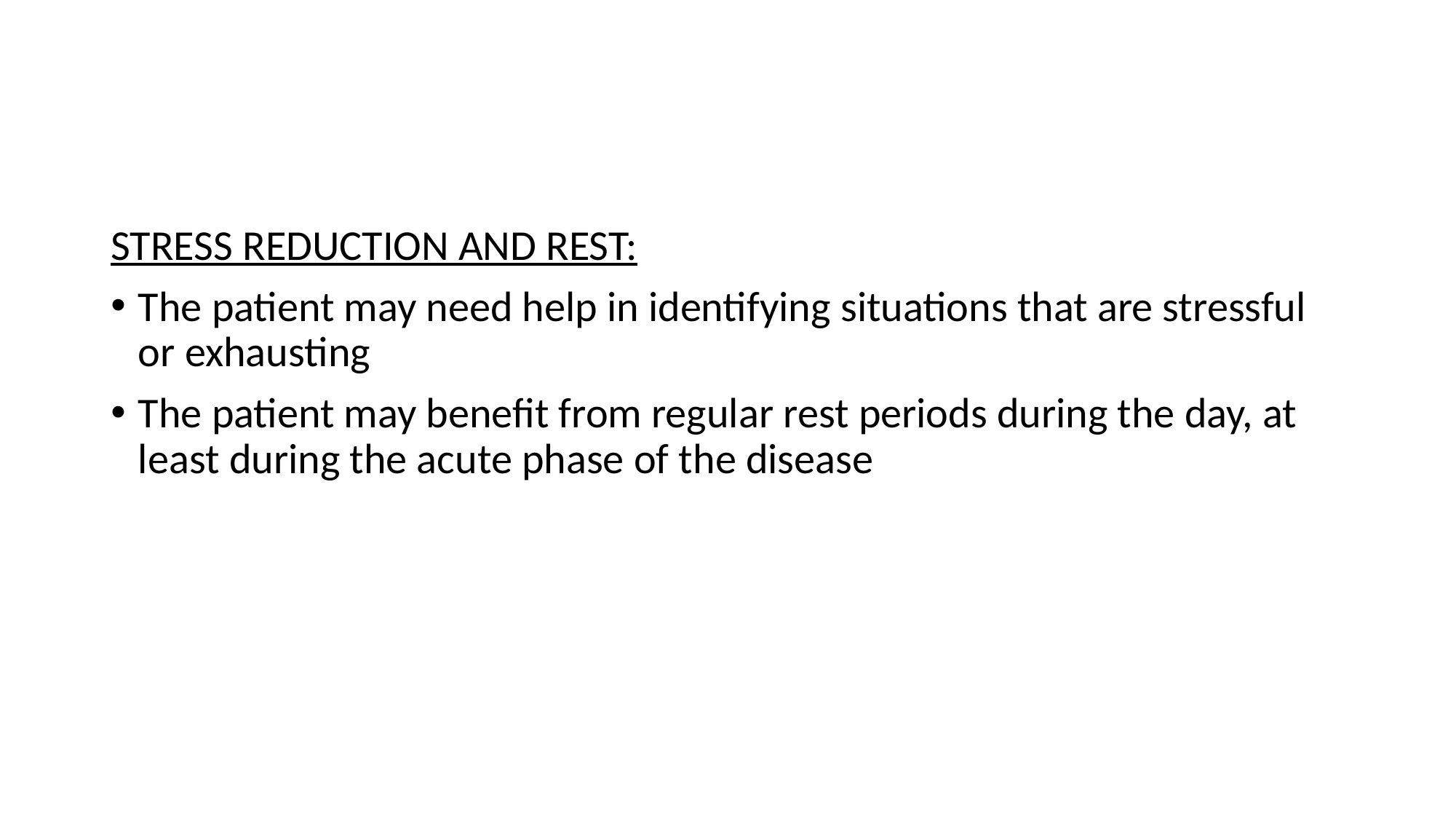

#
STRESS REDUCTION AND REST:
The patient may need help in identifying situations that are stressful or exhausting
The patient may beneﬁt from regular rest periods during the day, at least during the acute phase of the disease